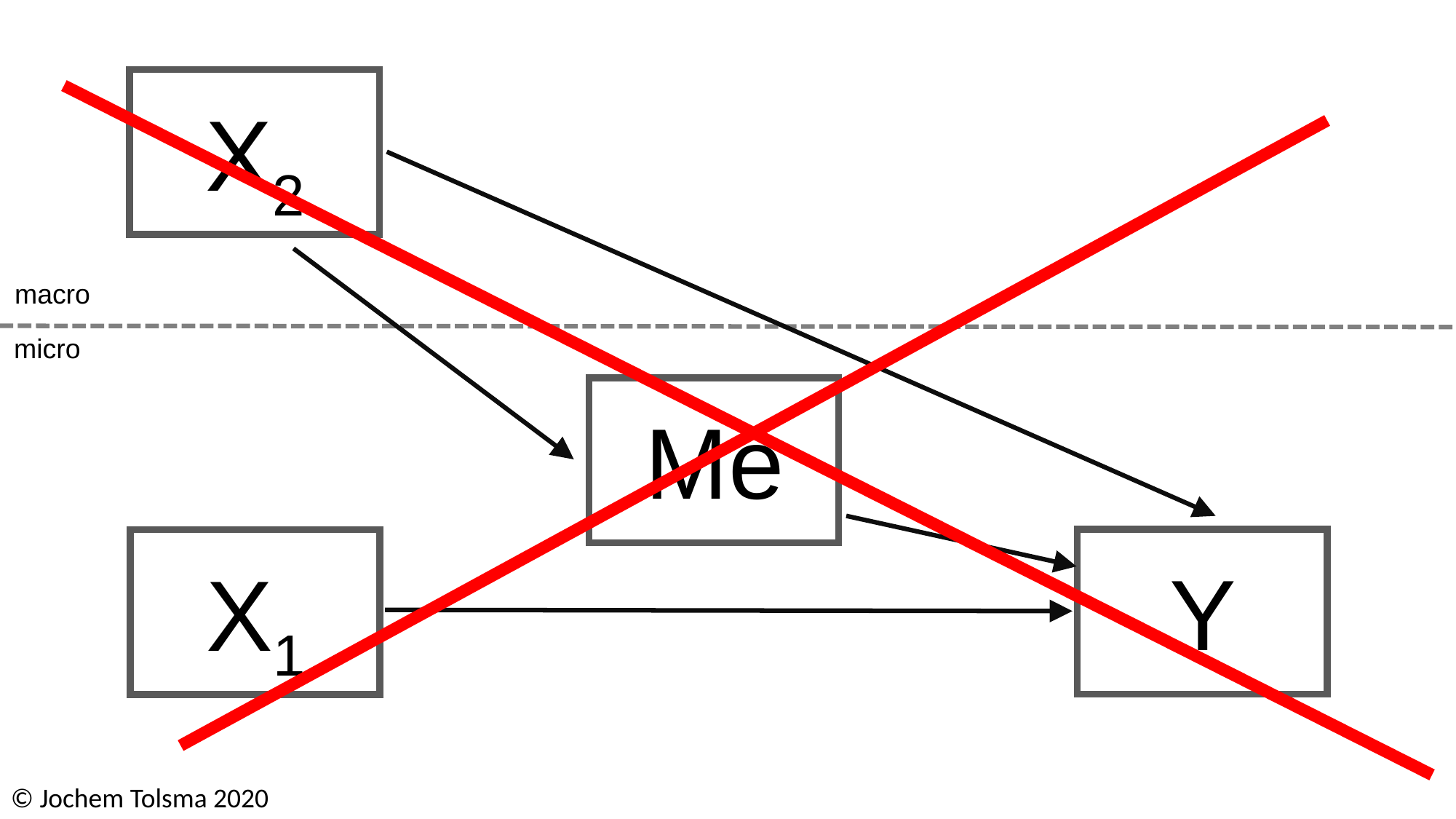

X2
macro
micro

Me

Y

X1
© Jochem Tolsma 2020